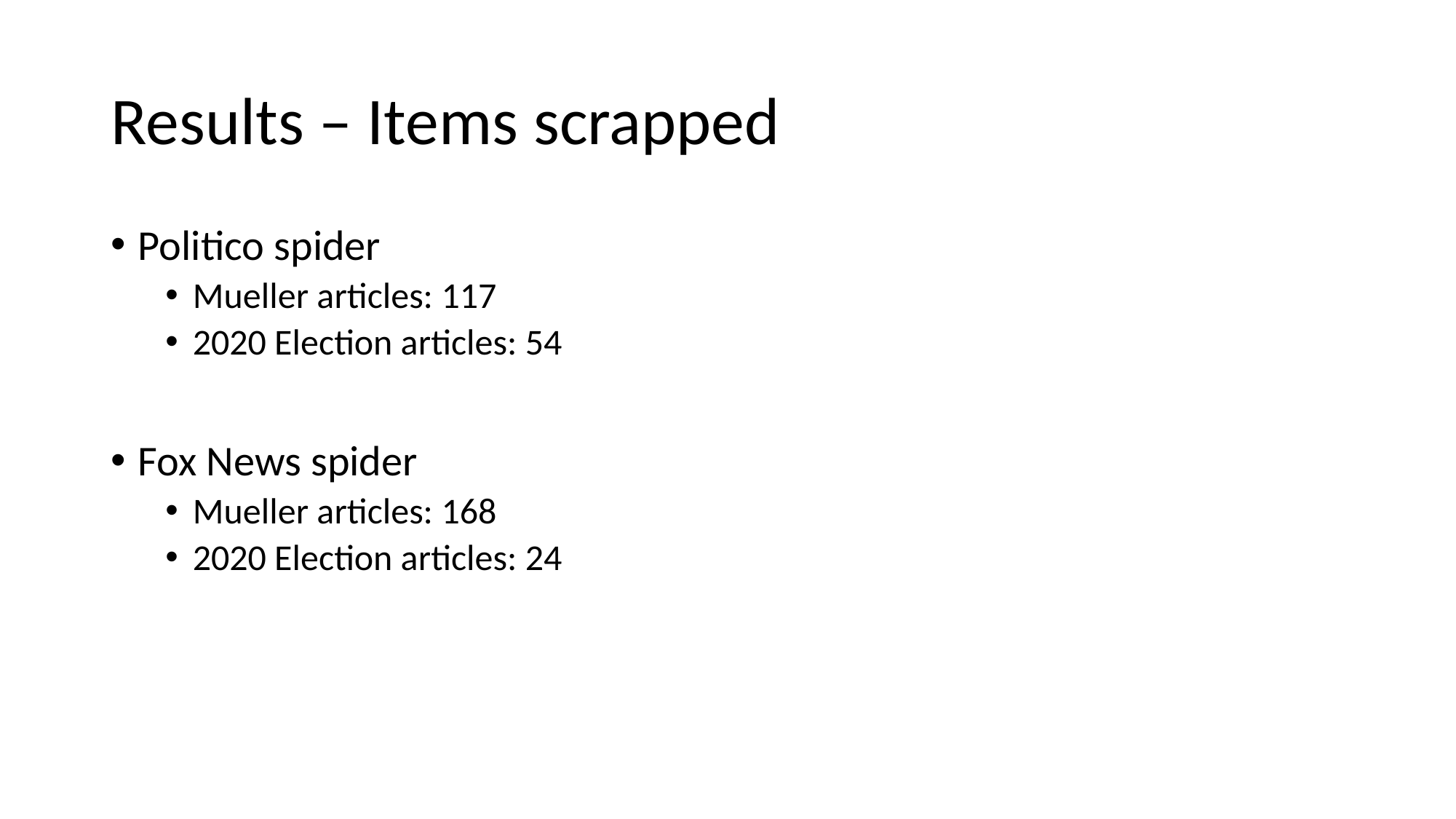

# Results – Items scrapped
Politico spider
Mueller articles: 117
2020 Election articles: 54

Fox News spider
Mueller articles: 168
2020 Election articles: 24